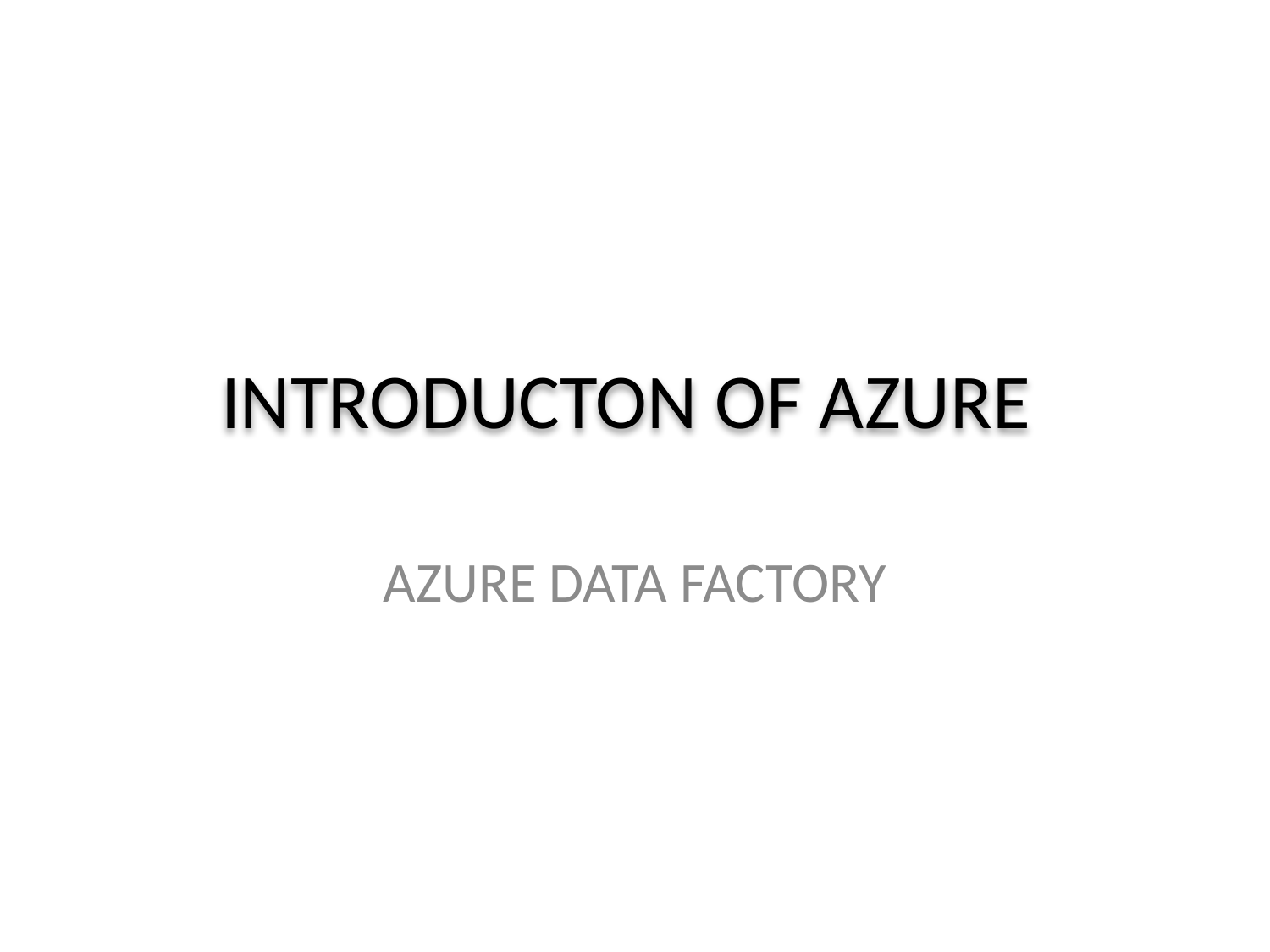

# INTRODUCTON OF AZURE
AZURE DATA FACTORY